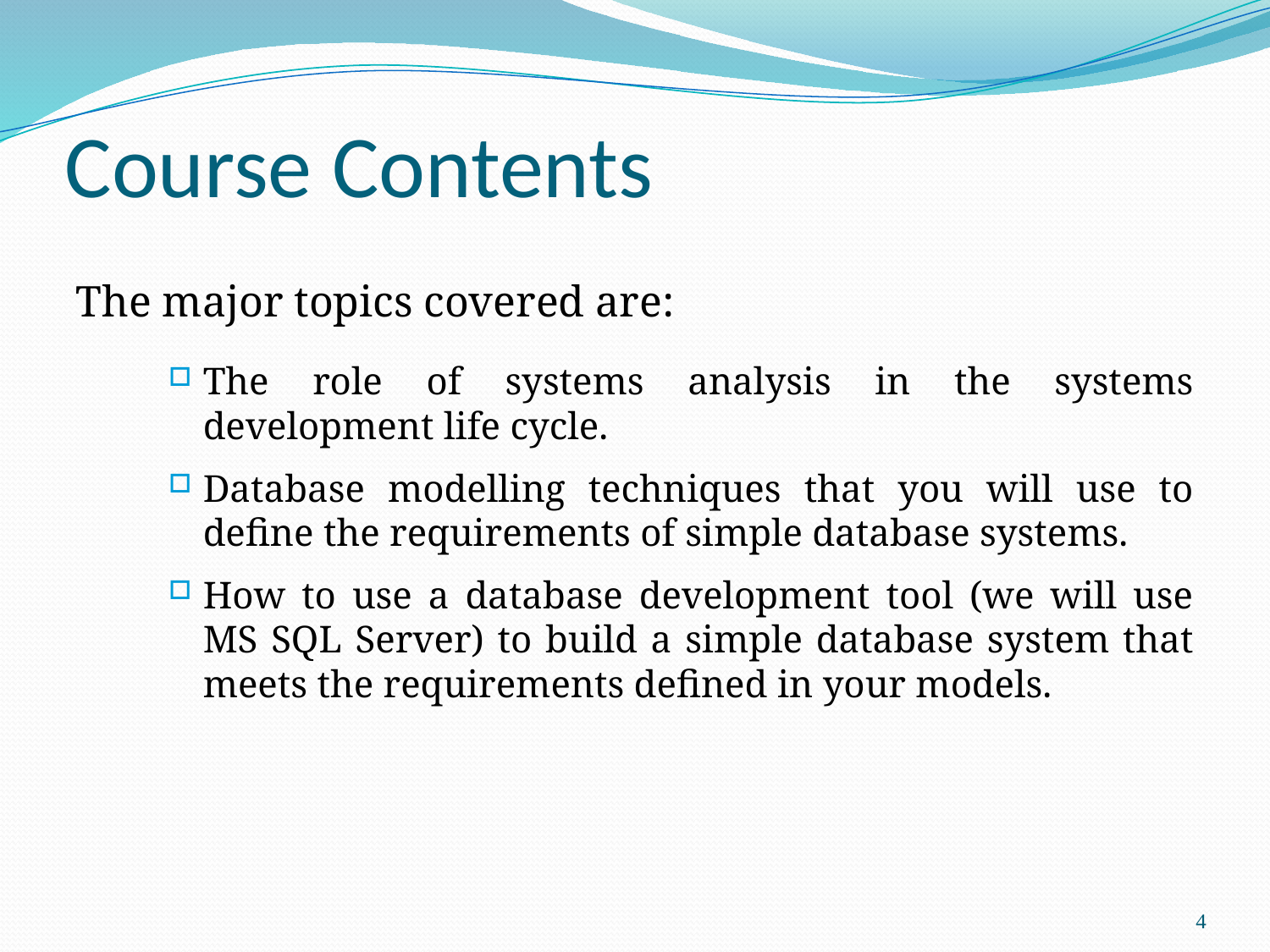

# Course Contents
The major topics covered are:
The role of systems analysis in the systems development life cycle.
Database modelling techniques that you will use to define the requirements of simple database systems.
How to use a database development tool (we will use MS SQL Server) to build a simple database system that meets the requirements defined in your models.

4